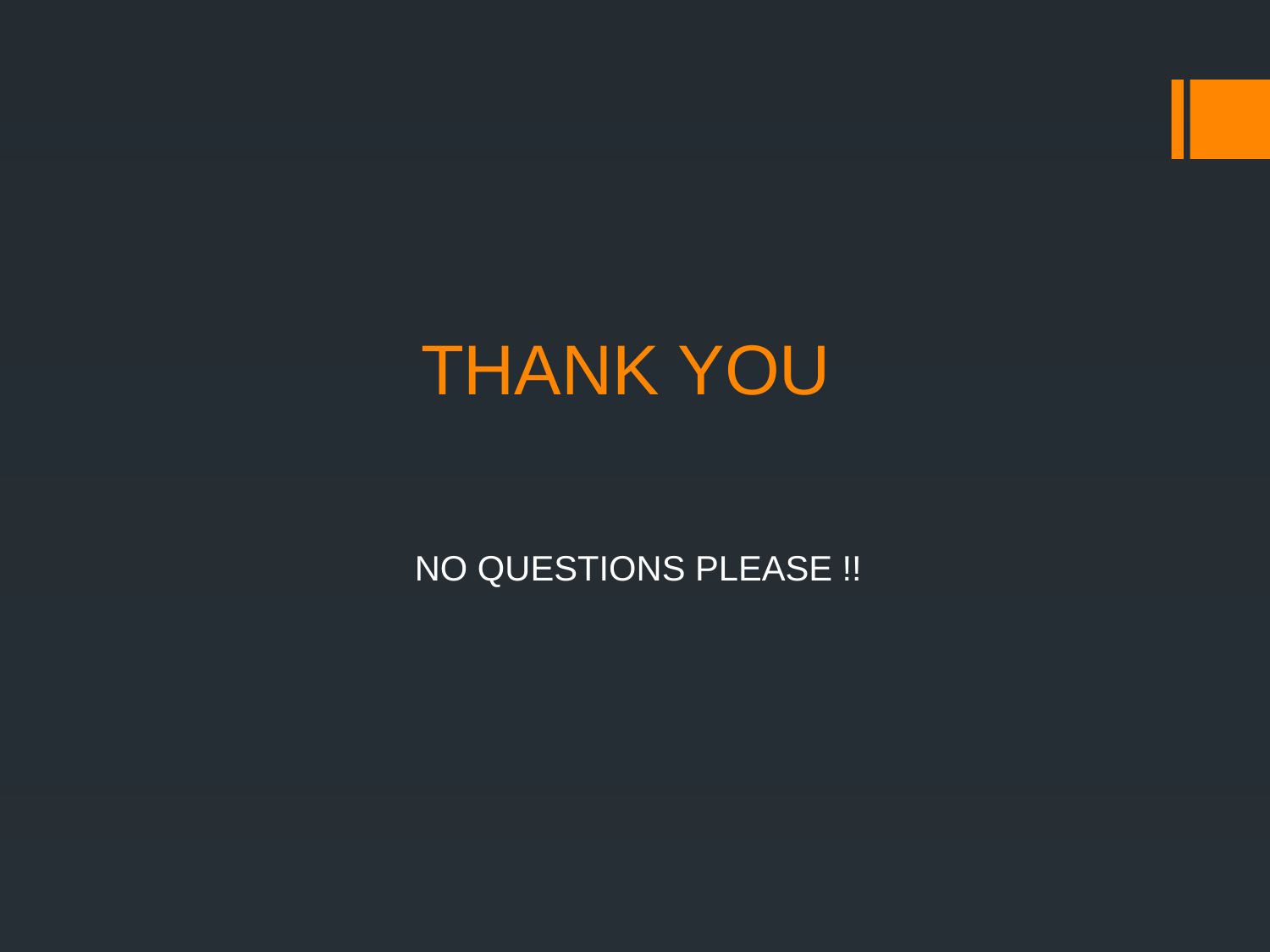

# THANK YOU
NO QUESTIONS PLEASE !!